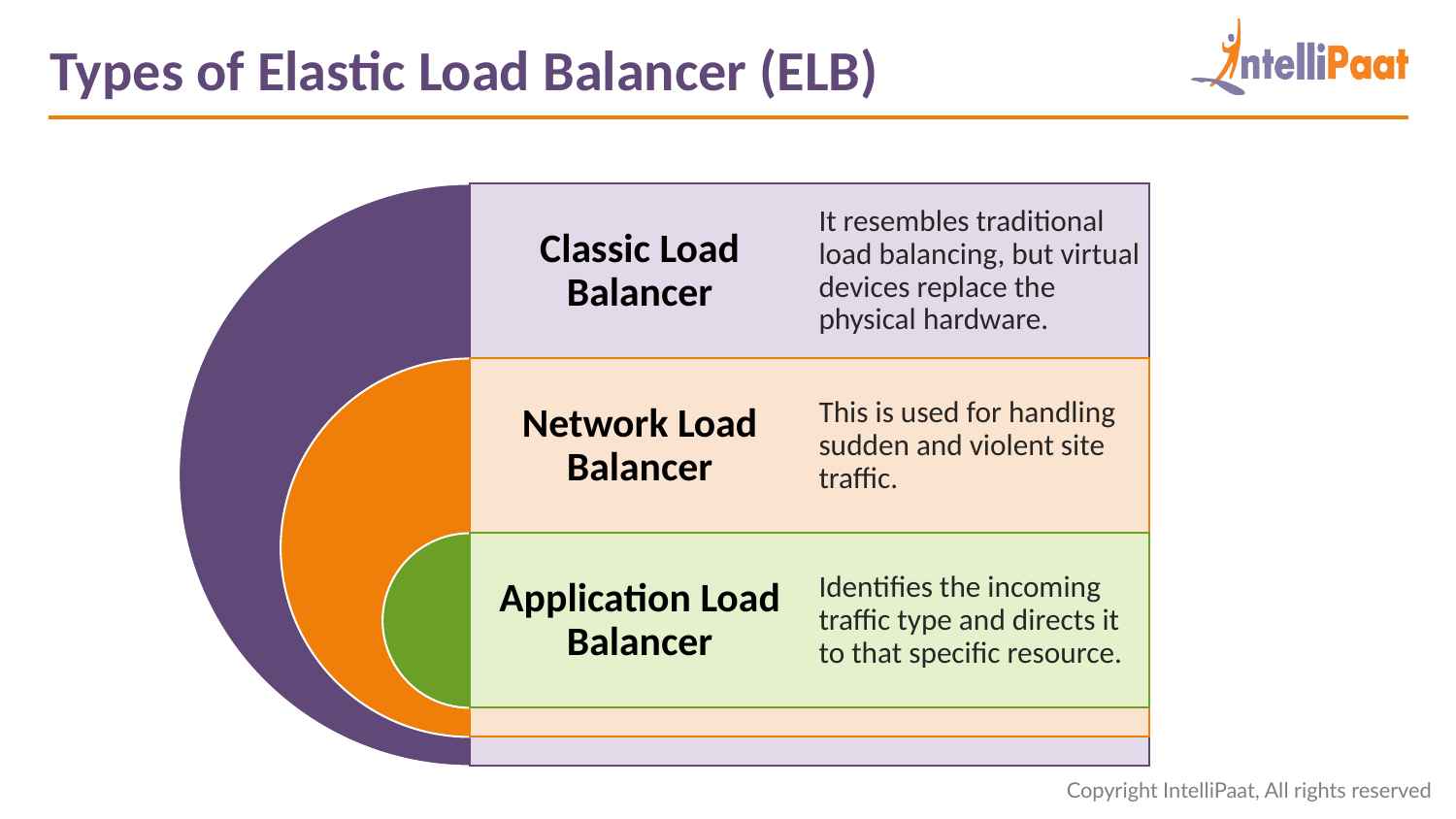

Types of Elastic Load Balancer (ELB)

Classic Load Balancer
It resembles traditional load balancing, but virtual devices replace the physical hardware.

Network Load Balancer
This is used for handling sudden and violent site traffic.

Application Load Balancer
Identifies the incoming traffic type and directs it to that specific resource.